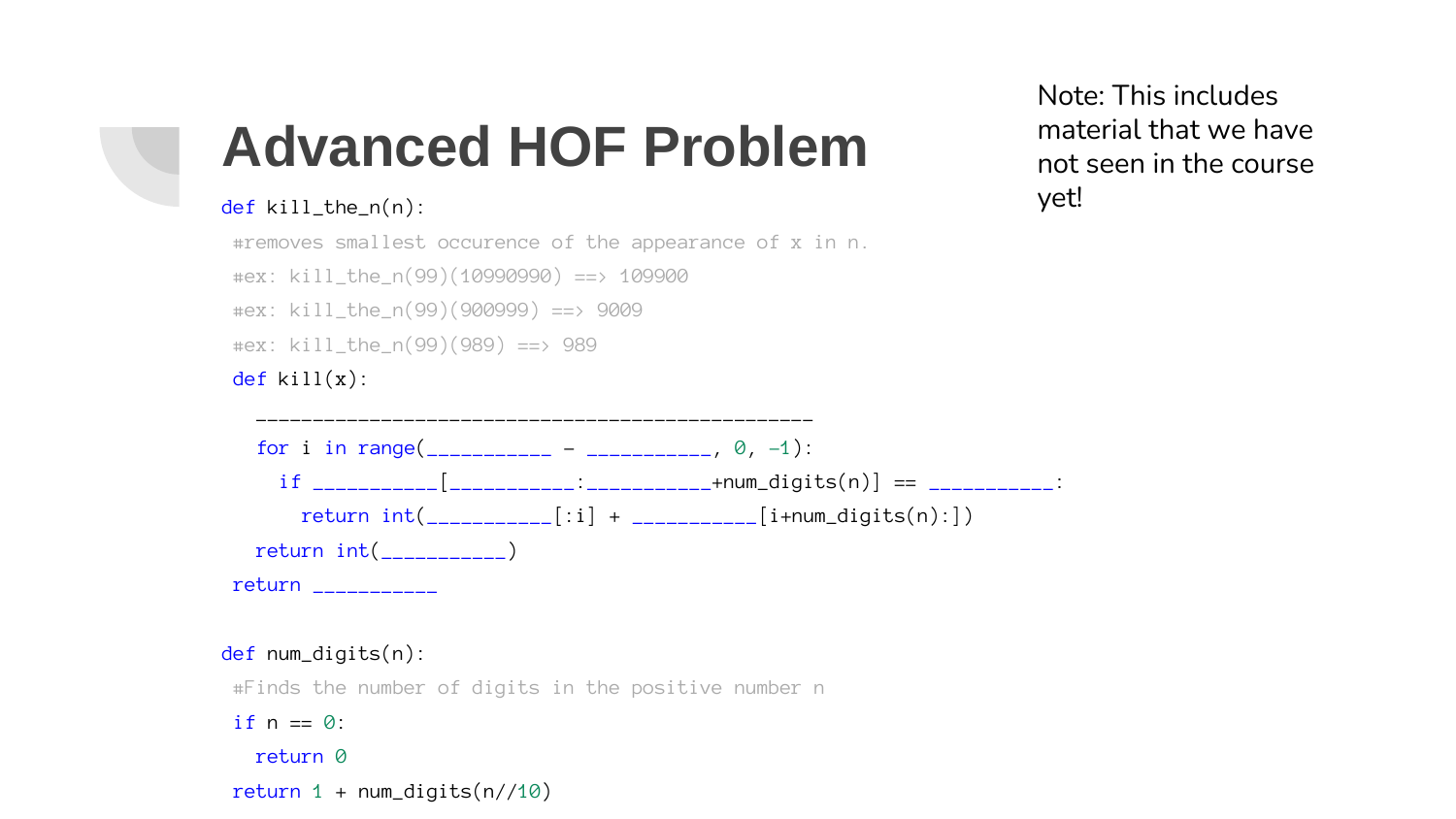

Note: This includes material that we have not seen in the course yet!
# Advanced HOF Problem
def kill_the_n(n):
 #removes smallest occurence of the appearance of x in n.
 #ex: kill_the_n(99)(10990990) ==> 109900
 #ex: kill_the_n(99)(900999) ==> 9009
 #ex: kill_the_n(99)(989) ==> 989
 def kill(x):
   _________________________________________________
   for i in range(___________ - ___________, 0, -1):
     if ___________[___________:___________+num_digits(n)] == ___________:
       return int(___________[:i] + ___________[i+num_digits(n):])
   return int(___________)
 return ___________

def num_digits(n):
 #Finds the number of digits in the positive number n
 if n == 0:
   return 0
 return 1 + num_digits(n//10)